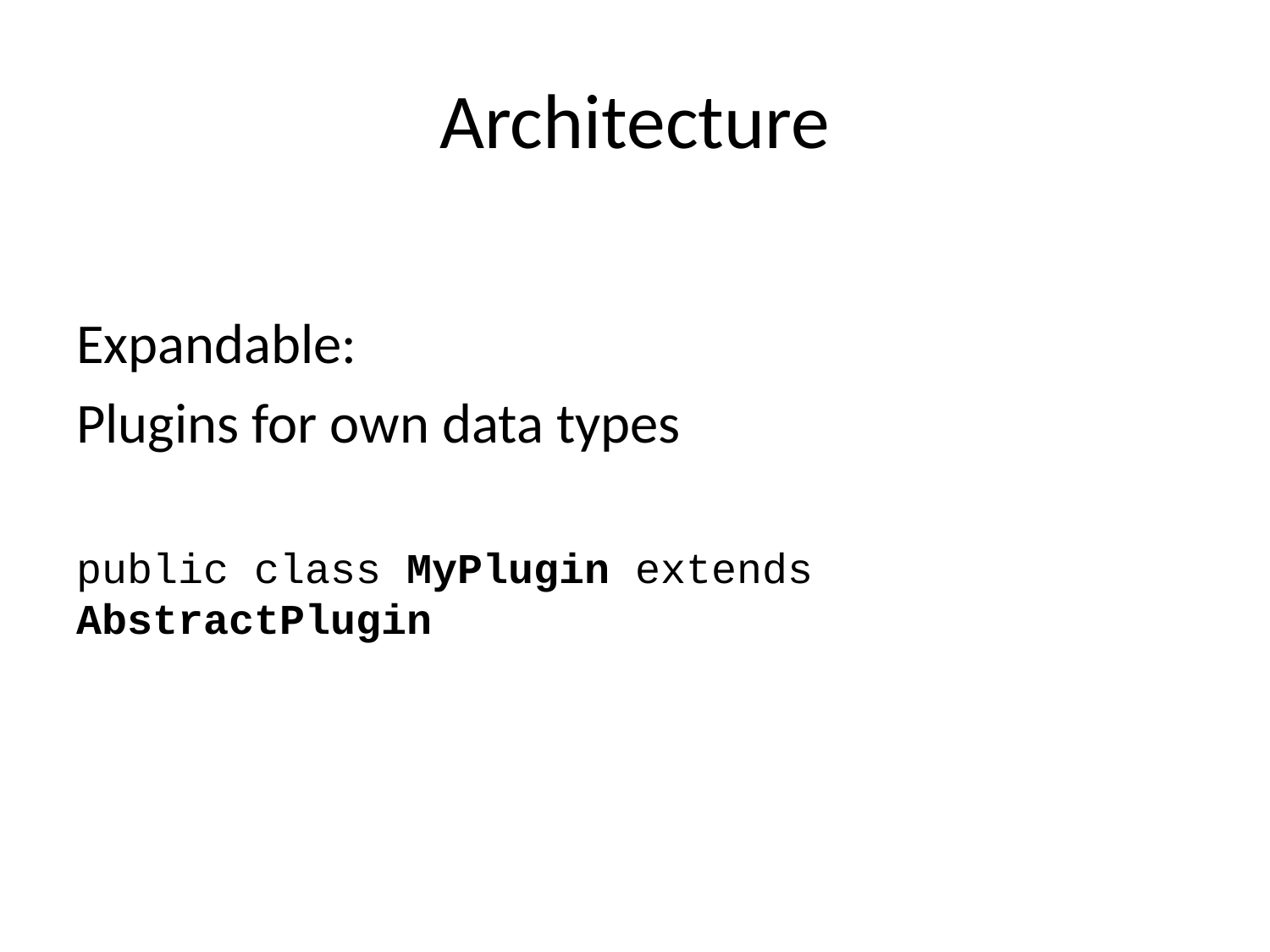

# Architecture

Expandable:
Plugins for own data types

public class MyPlugin extends AbstractPlugin